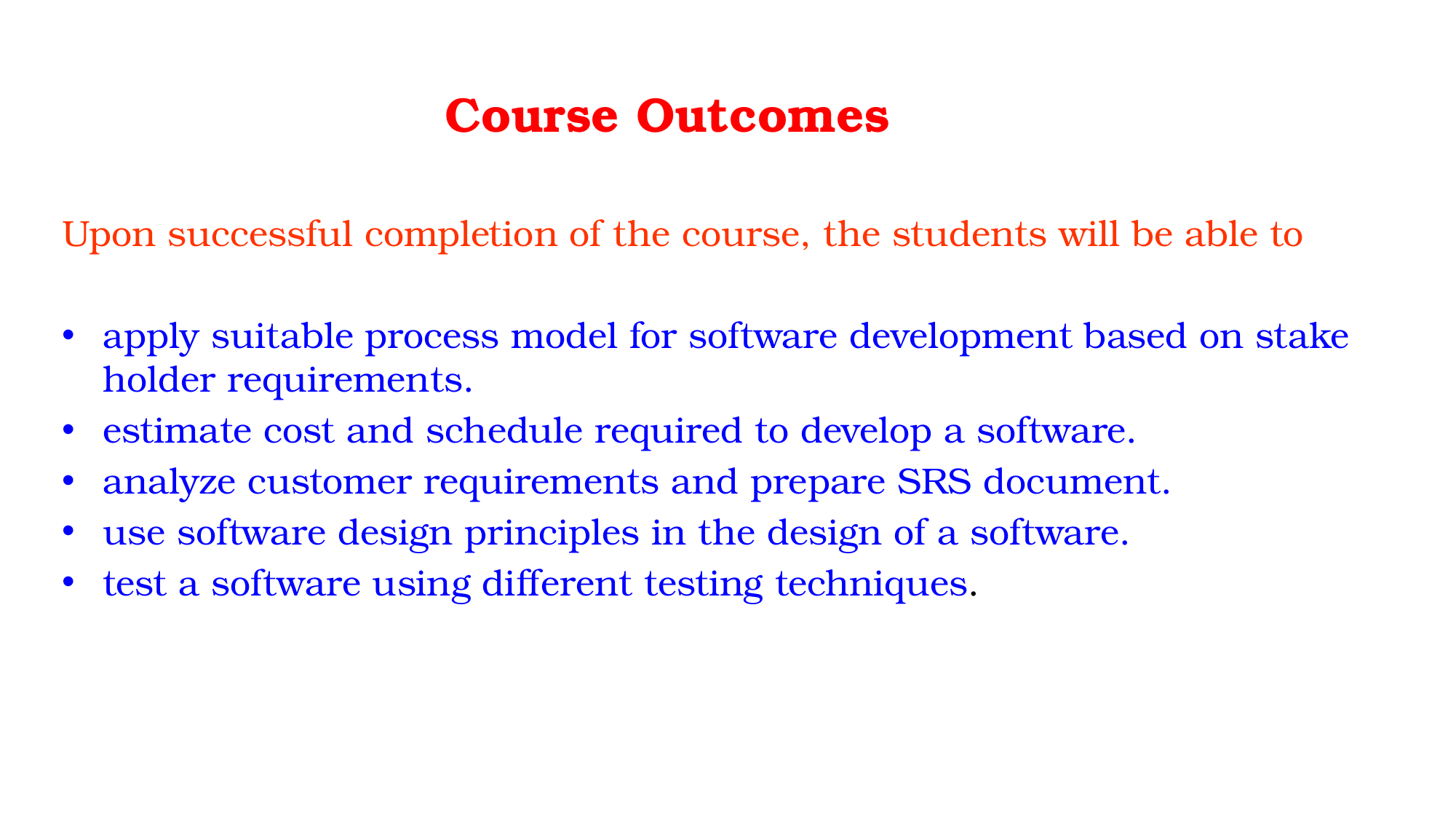

# Course Outcomes
Upon successful completion of the course, the students will be able to

apply suitable process model for software development based on stake holder requirements.
estimate cost and schedule required to develop a software.
analyze customer requirements and prepare SRS document.
use software design principles in the design of a software.
test a software using different testing techniques.